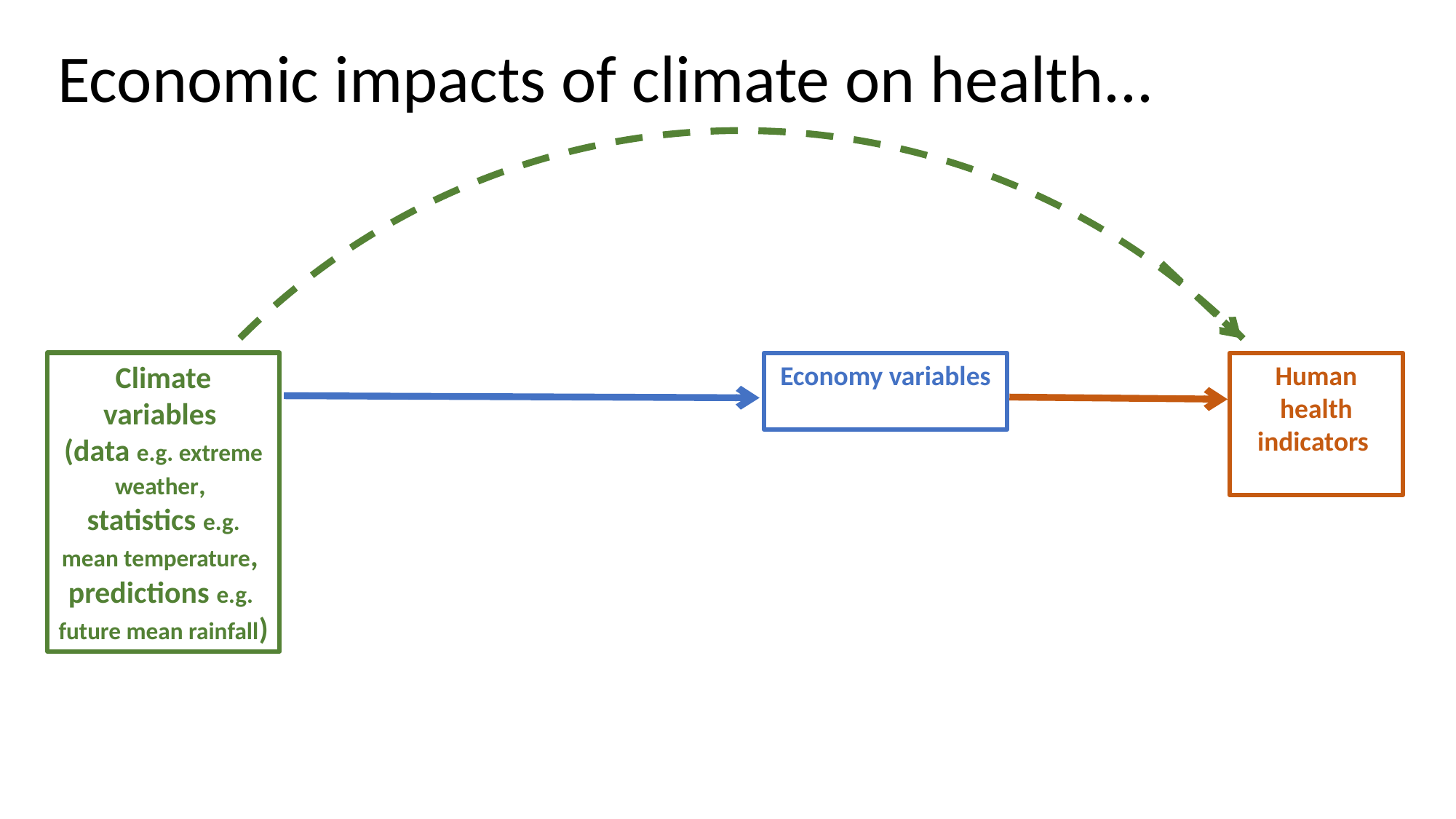

# Economic impacts of climate on health...

Climate variables
(data e.g. extreme weather,
statistics e.g. mean temperature,
predictions e.g.
future mean rainfall)
Economy variables

Human health indicators